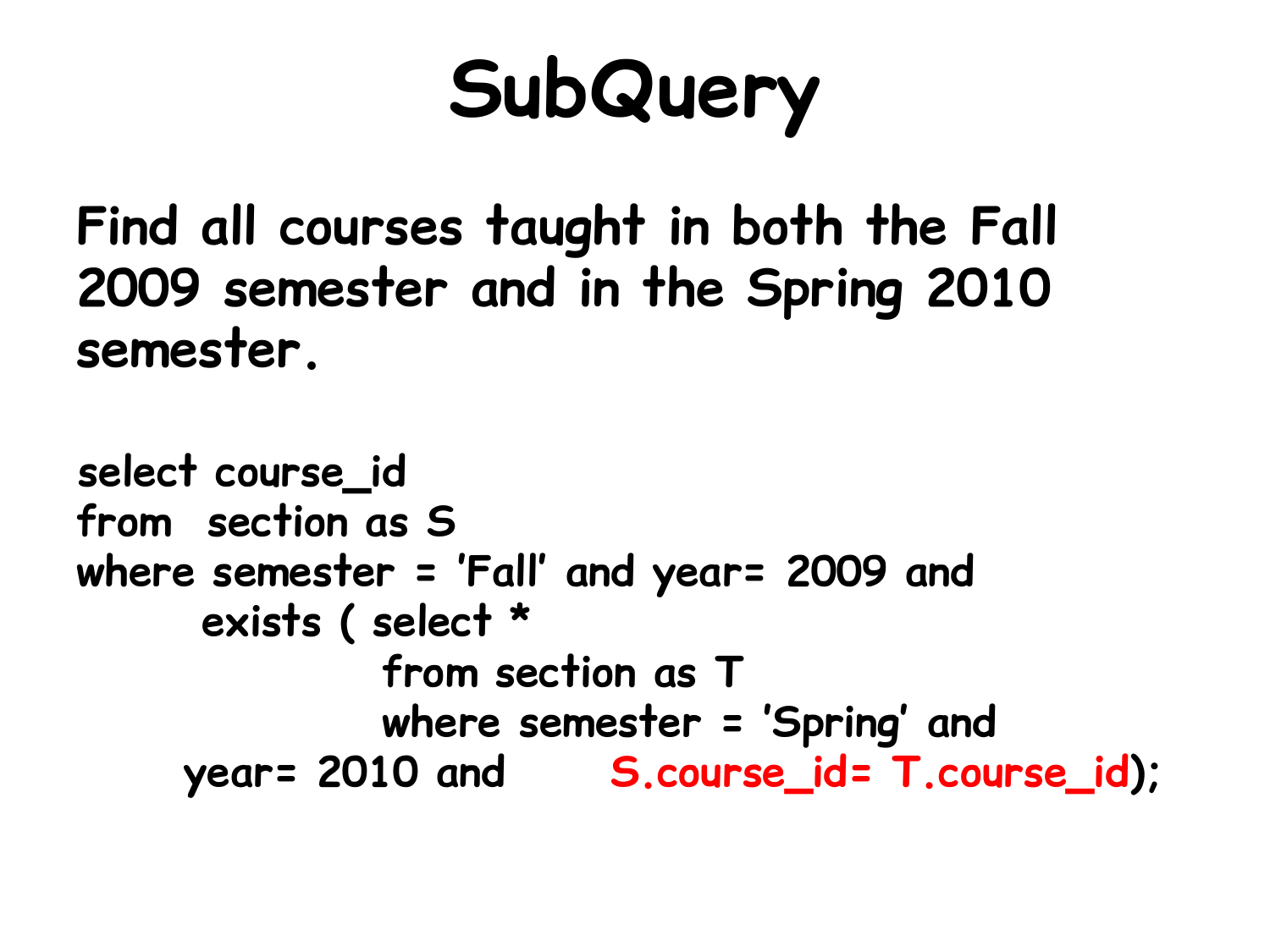

SubQuery
Find all courses taught in both the Fall 2009 semester and in the Spring 2010 semester.

select course_id
from  section as S
where semester = ’Fall’ and year= 2009 and
       exists ( select *
                 from section as T
                 where semester = ’Spring’ and 			           year= 2010 and 					    S.course_id= T.course_id);